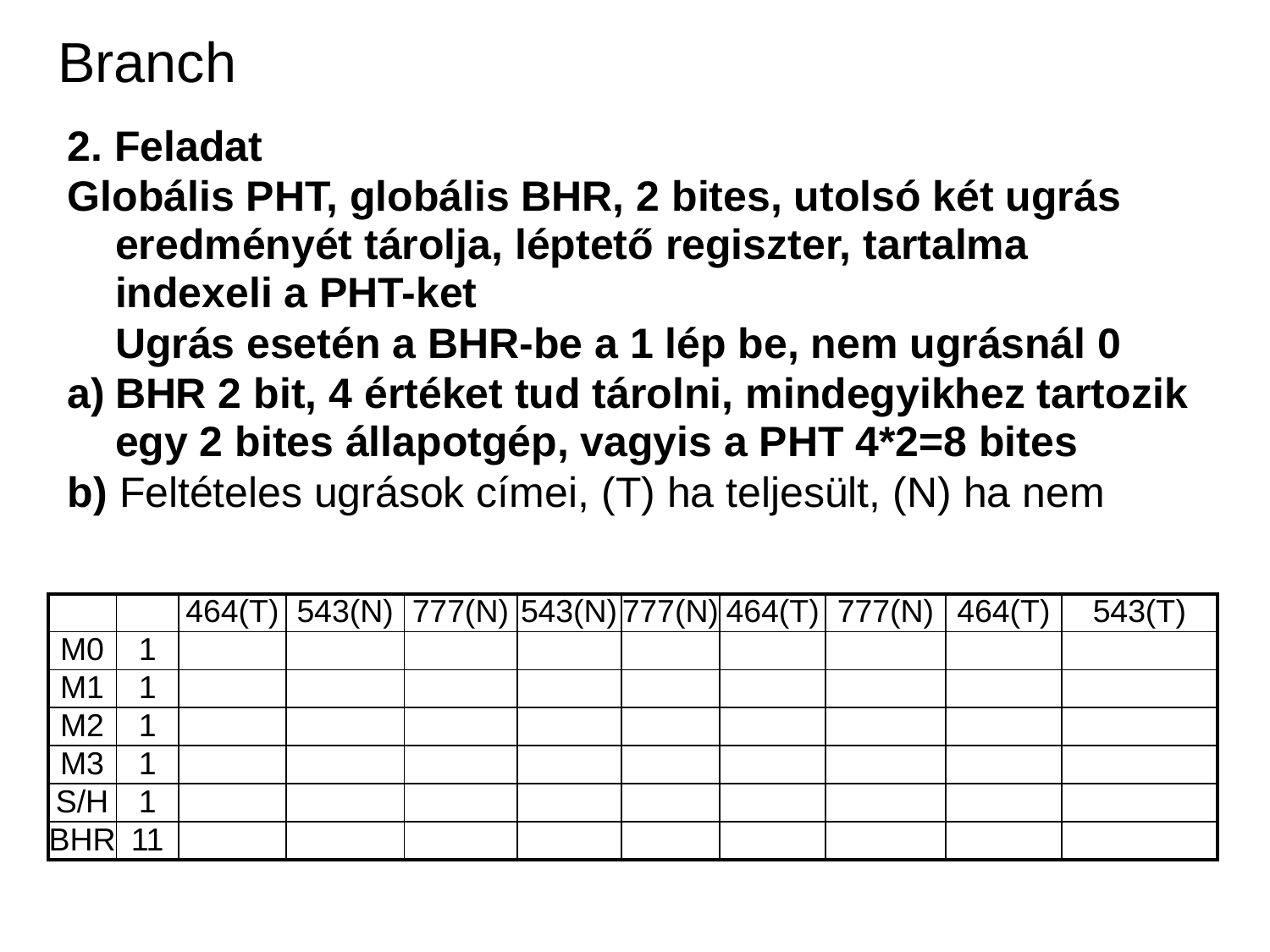

Branch
2. Feladat
Globális PHT, globális BHR, 2 bites, utolsó két ugrás eredményét tárolja, léptető regiszter, tartalma indexeli a PHT-ket
	Ugrás esetén a BHR-be a 1 lép be, nem ugrásnál 0
BHR 2 bit, 4 értéket tud tárolni, mindegyikhez tartozik egy 2 bites állapotgép, vagyis a PHT 4*2=8 bites
b) Feltételes ugrások címei, (T) ha teljesült, (N) ha nem
|  |  | 464(T) | 543(N) | 777(N) | 543(N) | 777(N) | 464(T) | 777(N) | 464(T) | 543(T) |
| --- | --- | --- | --- | --- | --- | --- | --- | --- | --- | --- |
| M0 | 1 |  |  |  |  |  |  |  |  |  |
| M1 | 1 |  |  |  |  |  |  |  |  |  |
| M2 | 1 |  |  |  |  |  |  |  |  |  |
| M3 | 1 |  |  |  |  |  |  |  |  |  |
| S/H | 1 |  |  |  |  |  |  |  |  |  |
| BHR | 11 |  |  |  |  |  |  |  |  |  |